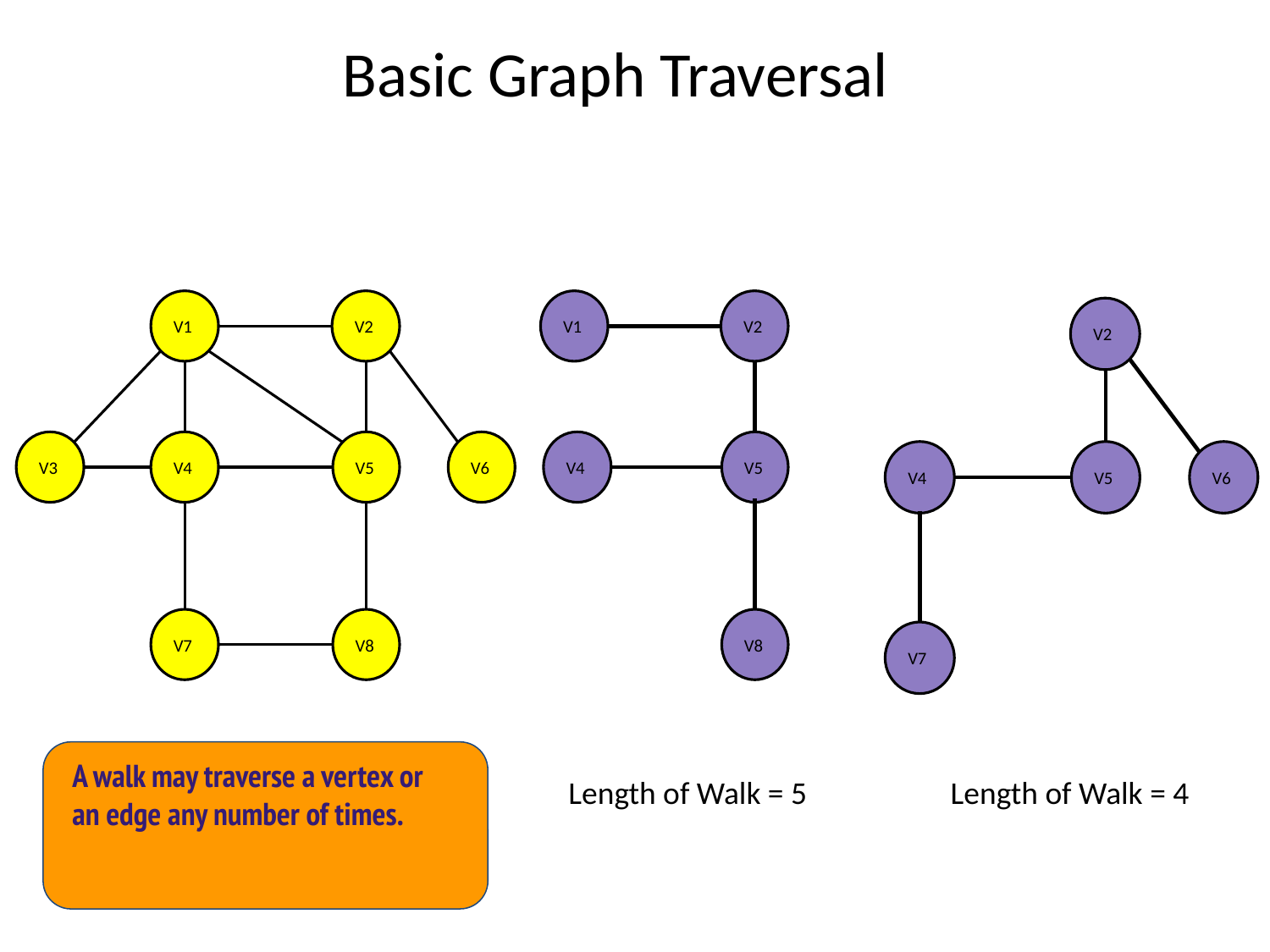

# Basic Graph Traversal
V1
V2
V3
V4
V5
V6
V7
V8
V1
V2
V2
V4
V5
V4
V5
V6
V8
V7

A walk may traverse a vertex or an edge any number of times.
Length of Walk = 5
Length of Walk = 4